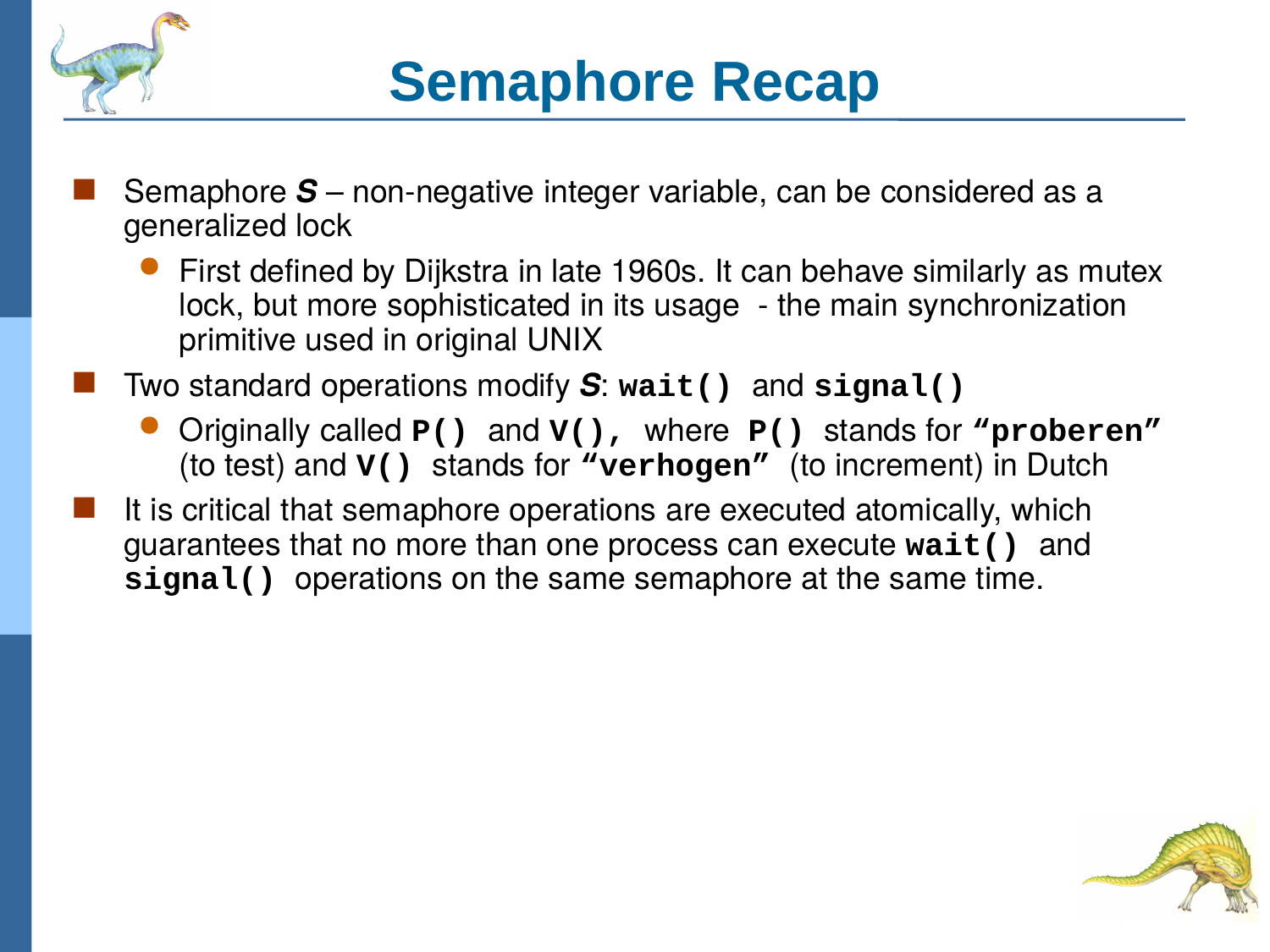

# Semaphore Recap
Semaphore S – non-negative integer variable, can be considered as a generalized lock
First defined by Dijkstra in late 1960s. It can behave similarly as mutex lock, but more sophisticated in its usage  - the main synchronization primitive used in original UNIX
Two standard operations modify S: wait() and signal()
Originally called P() and V(), where  P() stands for “proberen” (to test) and V() stands for “verhogen” (to increment) in Dutch
It is critical that semaphore operations are executed atomically, which  guarantees that no more than one process can execute wait() and signal() operations on the same semaphore at the same time.